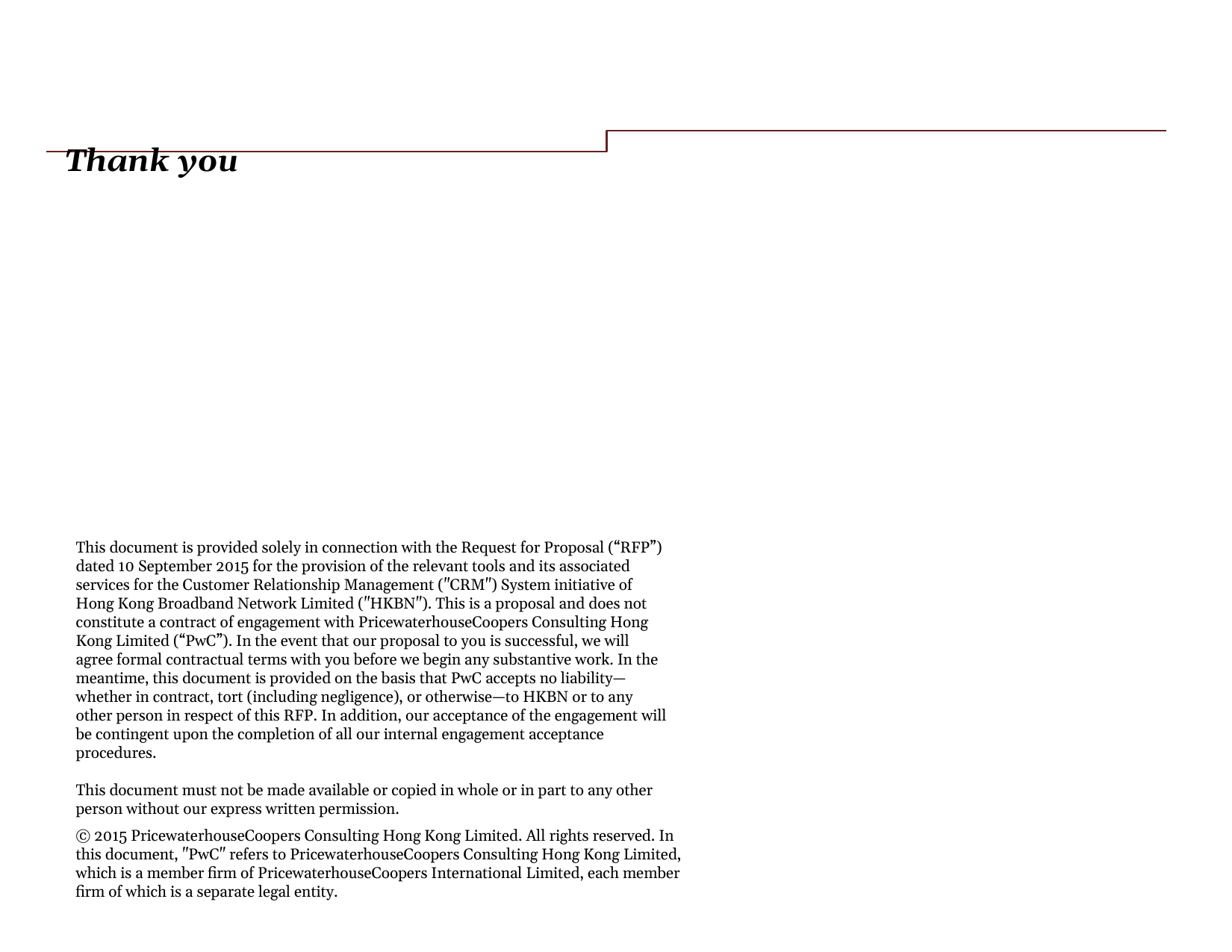

Thank you
This document is provided solely in connection with the Request for Proposal (“RFP”) dated 10 September 2015 for the provision of the relevant tools and its associated services for the Customer Relationship Management ("CRM") System initiative of Hong Kong Broadband Network Limited ("HKBN"). This is a proposal and does not constitute a contract of engagement with PricewaterhouseCoopers Consulting Hong Kong Limited (“PwC”). In the event that our proposal to you is successful, we will agree formal contractual terms with you before we begin any substantive work. In the meantime, this document is provided on the basis that PwC accepts no liability—whether in contract, tort (including negligence), or otherwise—to HKBN or to any other person in respect of this RFP. In addition, our acceptance of the engagement will be contingent upon the completion of all our internal engagement acceptance procedures.

This document must not be made available or copied in whole or in part to any other person without our express written permission.
© 2015 PricewaterhouseCoopers Consulting Hong Kong Limited. All rights reserved. In this document, "PwC" refers to PricewaterhouseCoopers Consulting Hong Kong Limited, which is a member firm of PricewaterhouseCoopers International Limited, each member firm of which is a separate legal entity.